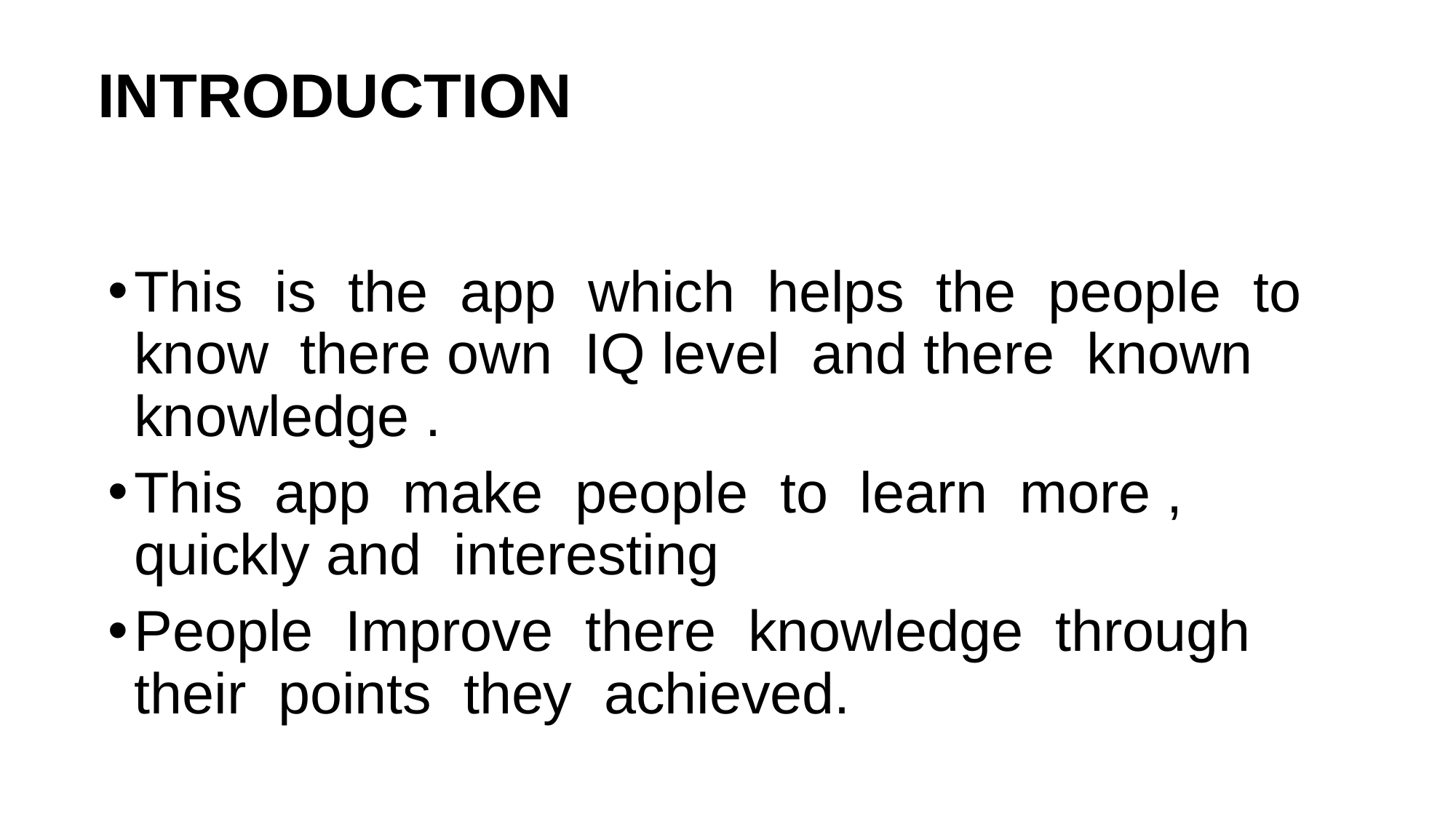

# INTRODUCTION

This  is  the  app  which  helps  the  people  to  know  there own  IQ level  and there  known  knowledge .
This  app  make  people  to  learn  more , quickly and  interesting
People  Improve  there  knowledge  through  their  points  they  achieved.